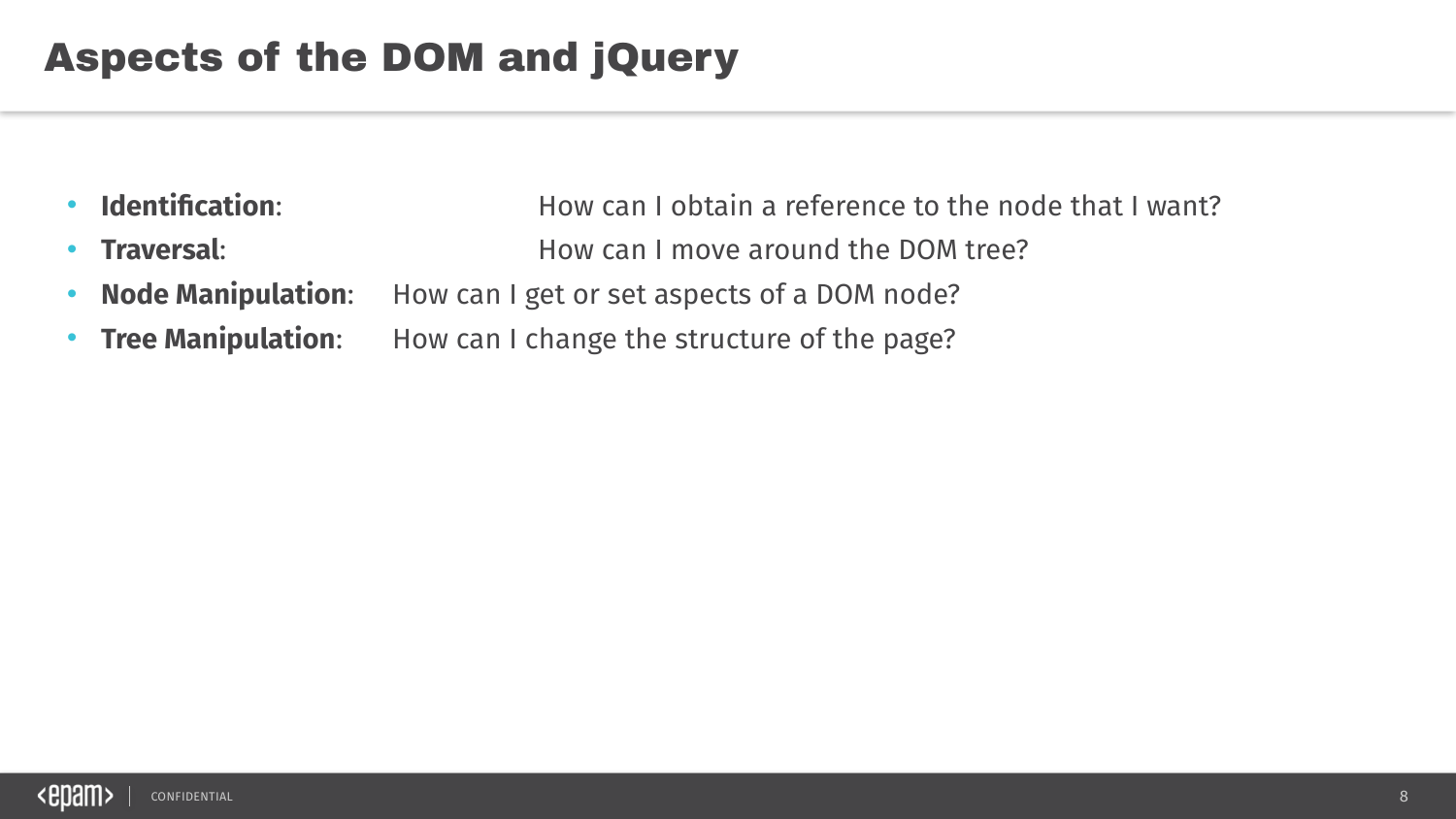

Aspects of the DOM and jQuery

Identification: 		How can I obtain a reference to the node that I want?
Traversal: 			How can I move around the DOM tree?
Node Manipulation: 	How can I get or set aspects of a DOM node?
Tree Manipulation: 	How can I change the structure of the page?